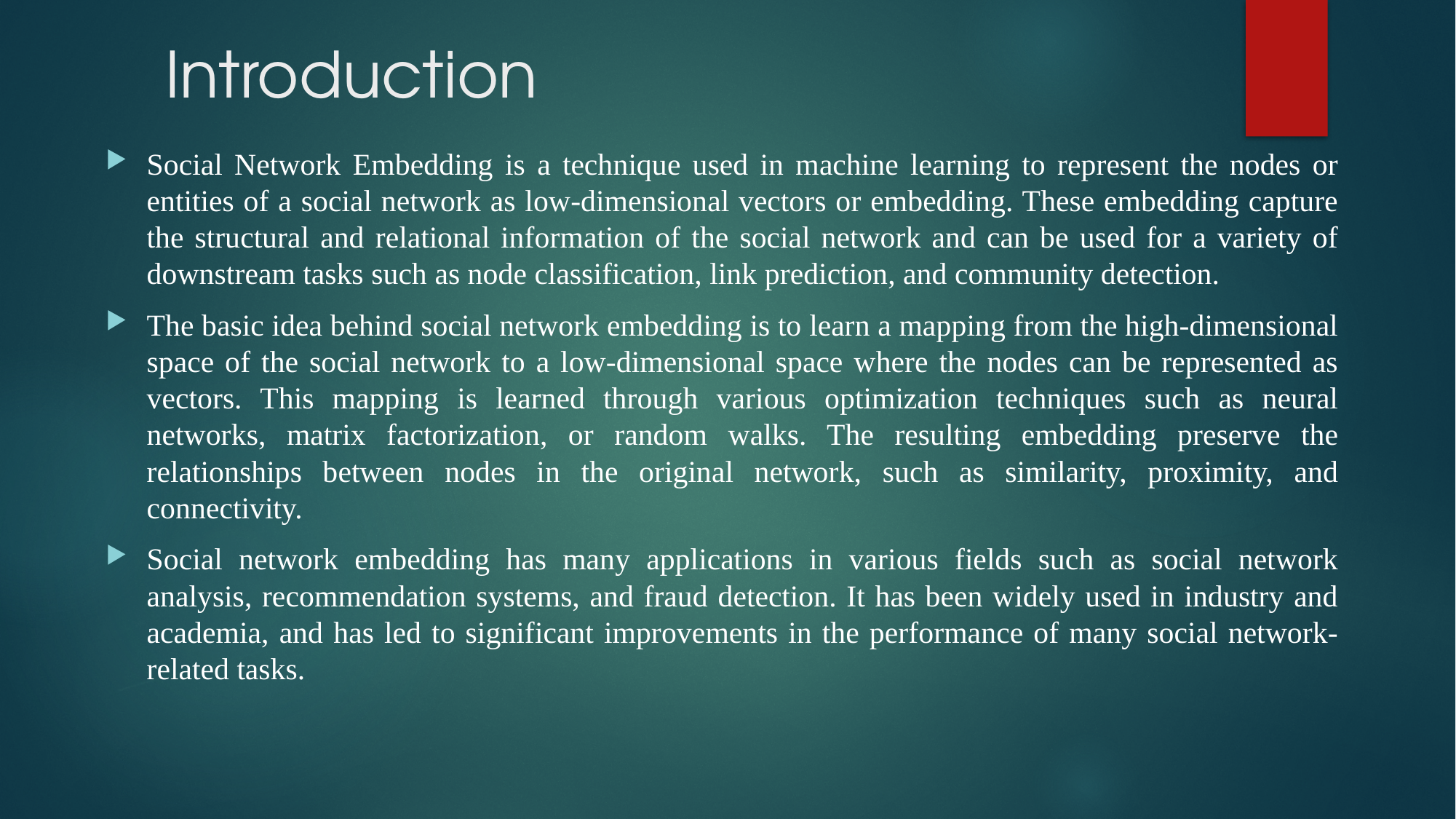

# Introduction
Social Network Embedding is a technique used in machine learning to represent the nodes or entities of a social network as low-dimensional vectors or embedding. These embedding capture the structural and relational information of the social network and can be used for a variety of downstream tasks such as node classification, link prediction, and community detection.
The basic idea behind social network embedding is to learn a mapping from the high-dimensional space of the social network to a low-dimensional space where the nodes can be represented as vectors. This mapping is learned through various optimization techniques such as neural networks, matrix factorization, or random walks. The resulting embedding preserve the relationships between nodes in the original network, such as similarity, proximity, and connectivity.
Social network embedding has many applications in various fields such as social network analysis, recommendation systems, and fraud detection. It has been widely used in industry and academia, and has led to significant improvements in the performance of many social network-related tasks.